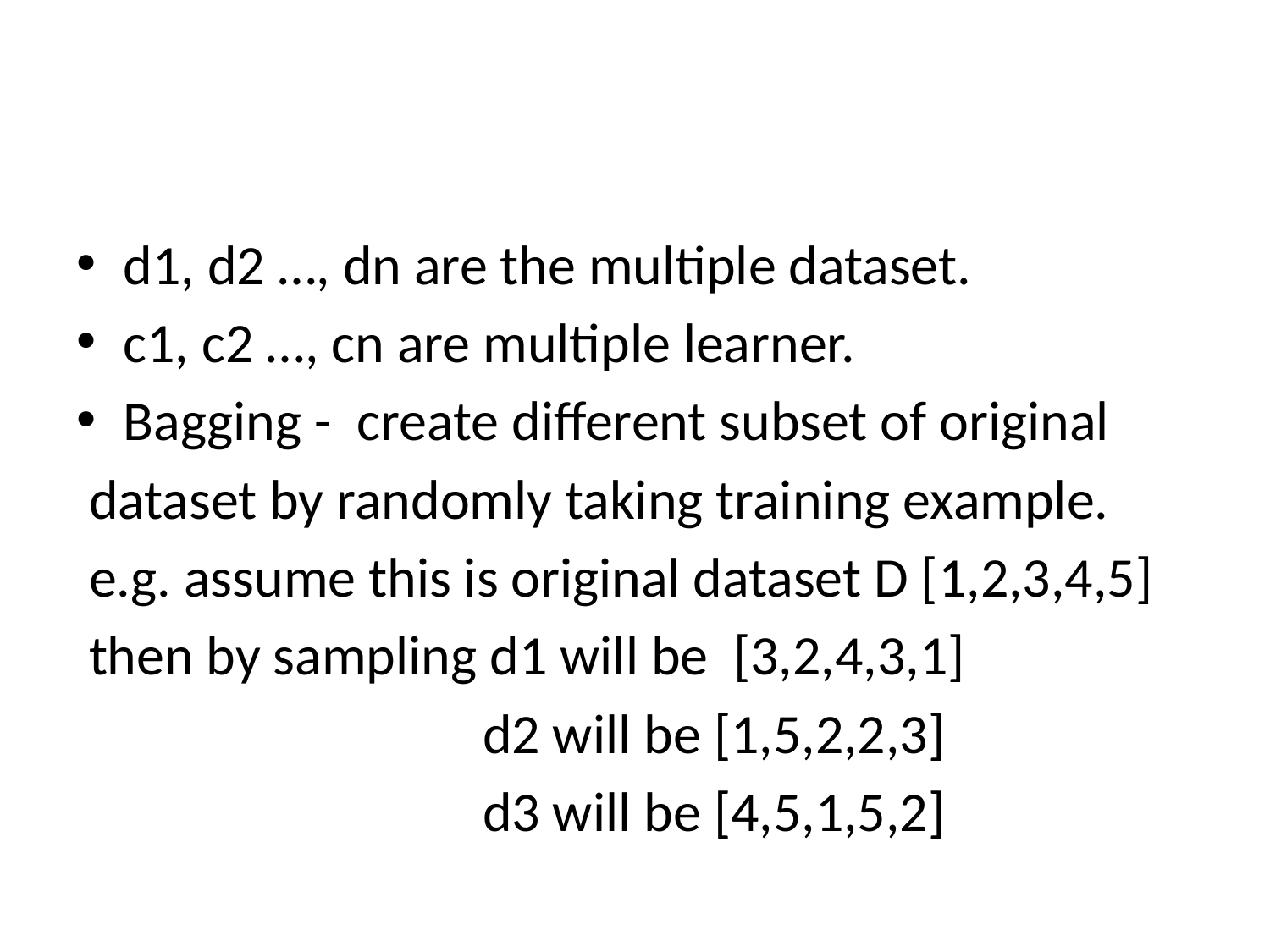

#
d1, d2 …, dn are the multiple dataset.
c1, c2 …, cn are multiple learner.
Bagging -  create different subset of original
 dataset by randomly taking training example.
 e.g. assume this is original dataset D [1,2,3,4,5]
 then by sampling d1 will be  [3,2,4,3,1]
                                d2 will be [1,5,2,2,3]
                                d3 will be [4,5,1,5,2]